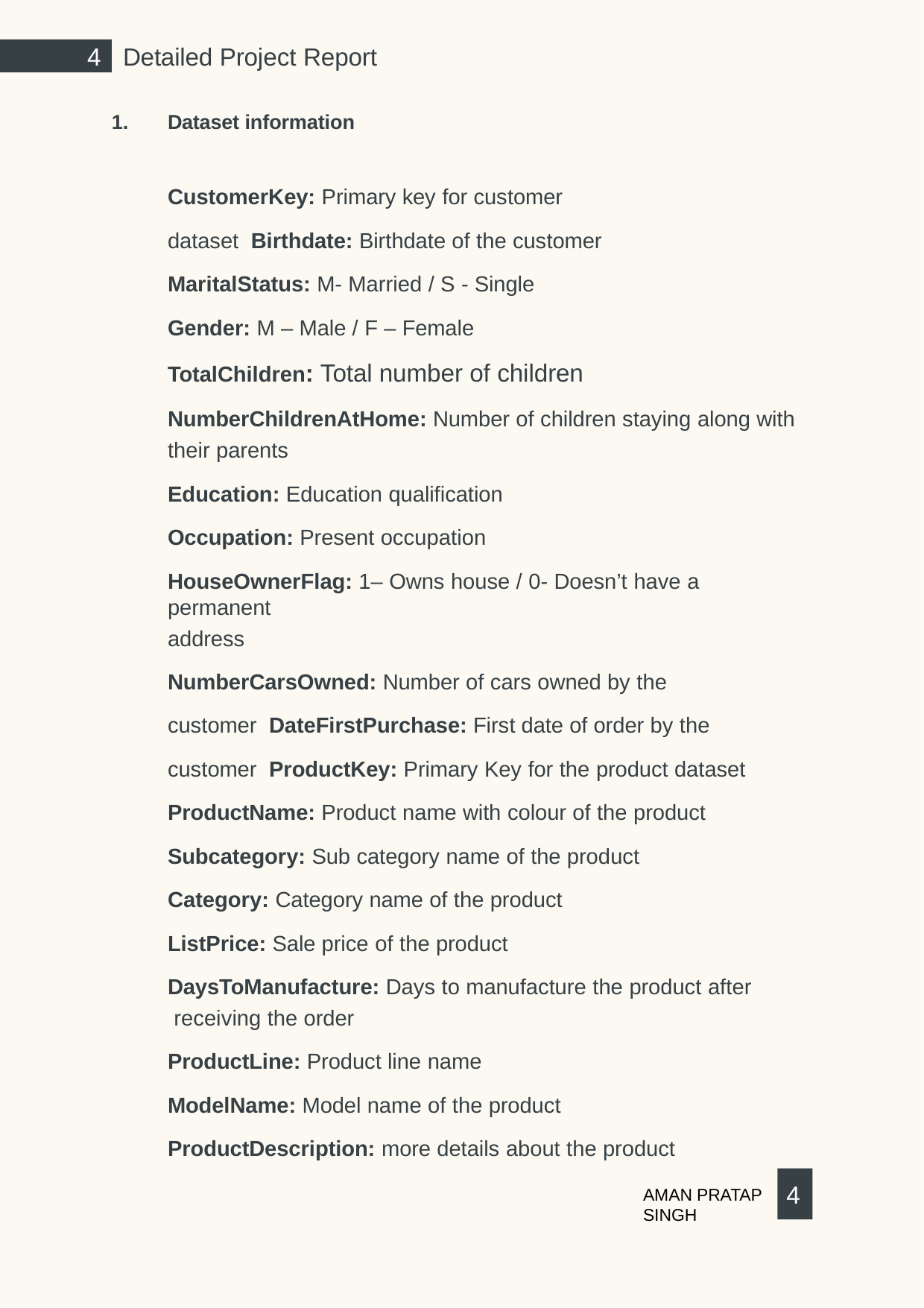

Detailed Project Report

Dataset information

CustomerKey: Primary key for customer dataset  Birthdate: Birthdate of the customer  MaritalStatus: M- Married / S - Single
Gender: M – Male / F – Female
TotalChildren: Total number of children
NumberChildrenAtHome: Number of children staying along with  their parents
Education: Education qualification
Occupation: Present occupation
HouseOwnerFlag: 1– Owns house / 0- Doesn’t have a permanent
address
NumberCarsOwned: Number of cars owned by the customer  DateFirstPurchase: First date of order by the customer  ProductKey: Primary Key for the product dataset  ProductName: Product name with colour of the product  Subcategory: Sub category name of the product
Category: Category name of the product
ListPrice: Sale price of the product
DaysToManufacture: Days to manufacture the product after  receiving the order
ProductLine: Product line name
ModelName: Model name of the product
ProductDescription: more details about the product
4
AMAN PRATAP SINGH